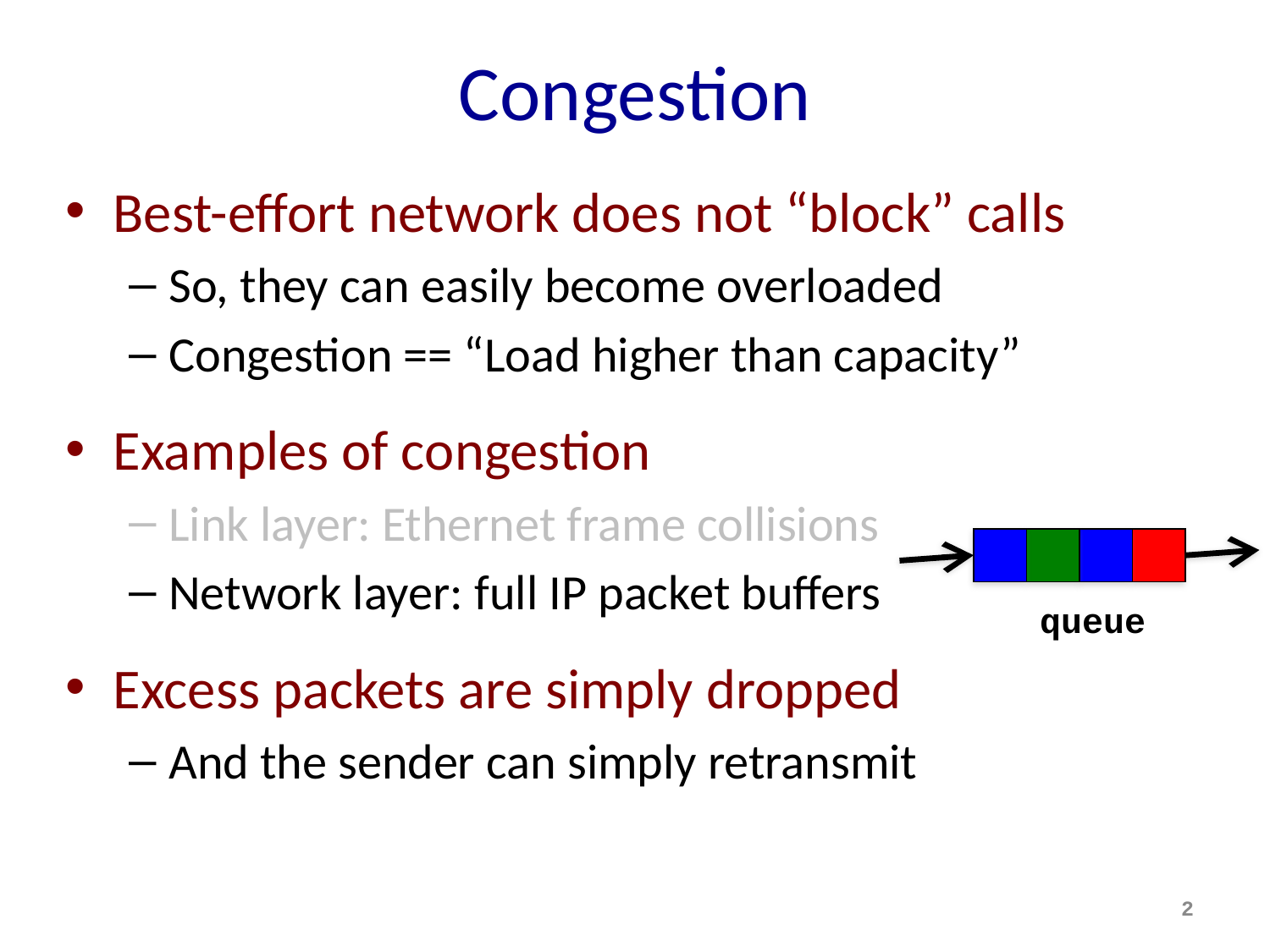

# Congestion
Best-effort network does not “block” calls
So, they can easily become overloaded
Congestion == “Load higher than capacity”
Examples of congestion
Link layer: Ethernet frame collisions
Network layer: full IP packet buffers
Excess packets are simply dropped
And the sender can simply retransmit

queue
2